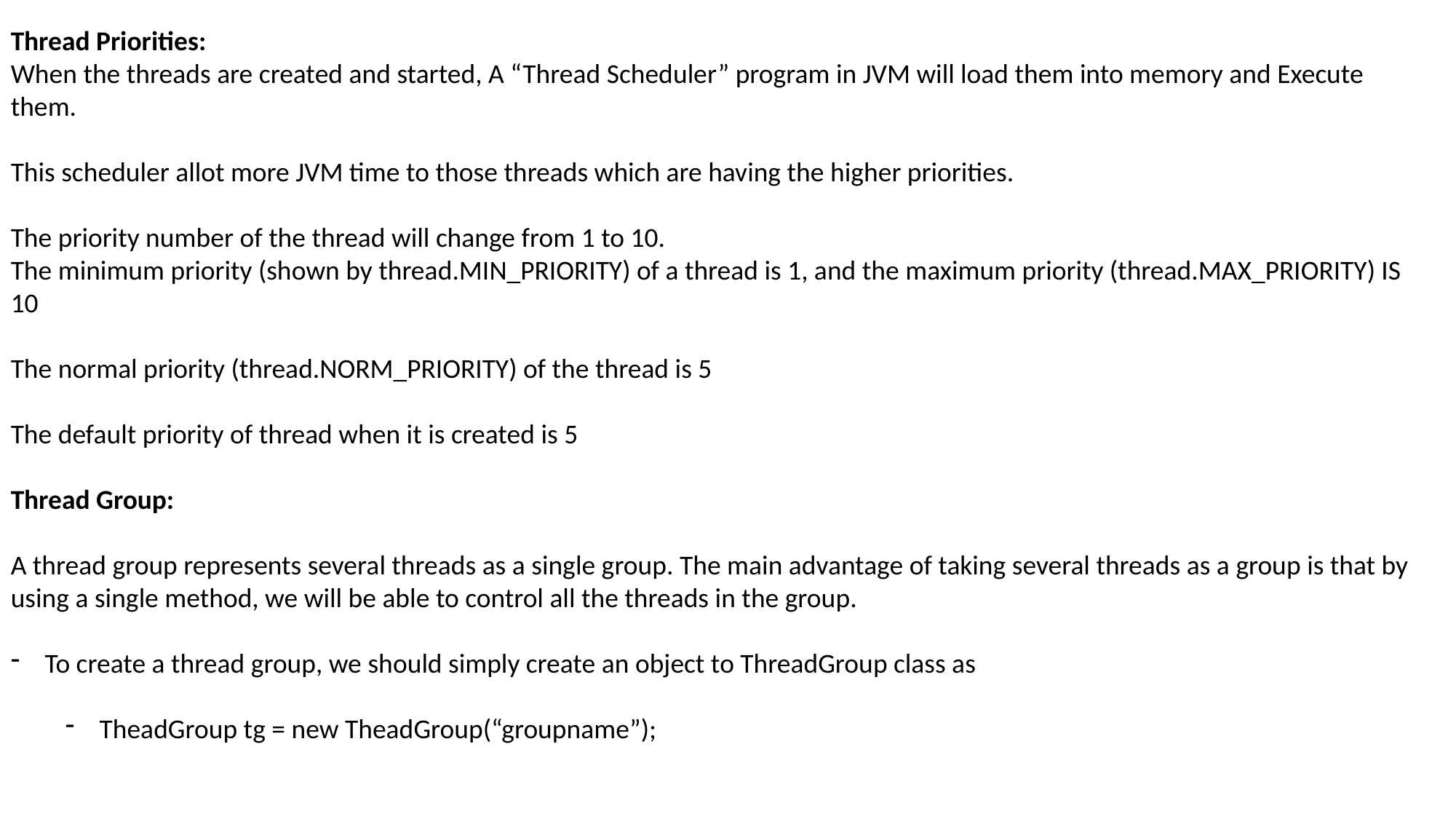

Thread Priorities:
When the threads are created and started, A “Thread Scheduler” program in JVM will load them into memory and Execute them.

This scheduler allot more JVM time to those threads which are having the higher priorities.

The priority number of the thread will change from 1 to 10.
The minimum priority (shown by thread.MIN_PRIORITY) of a thread is 1, and the maximum priority (thread.MAX_PRIORITY) IS 10

The normal priority (thread.NORM_PRIORITY) of the thread is 5

The default priority of thread when it is created is 5

Thread Group:

A thread group represents several threads as a single group. The main advantage of taking several threads as a group is that by using a single method, we will be able to control all the threads in the group.

To create a thread group, we should simply create an object to ThreadGroup class as

TheadGroup tg = new TheadGroup(“groupname”);